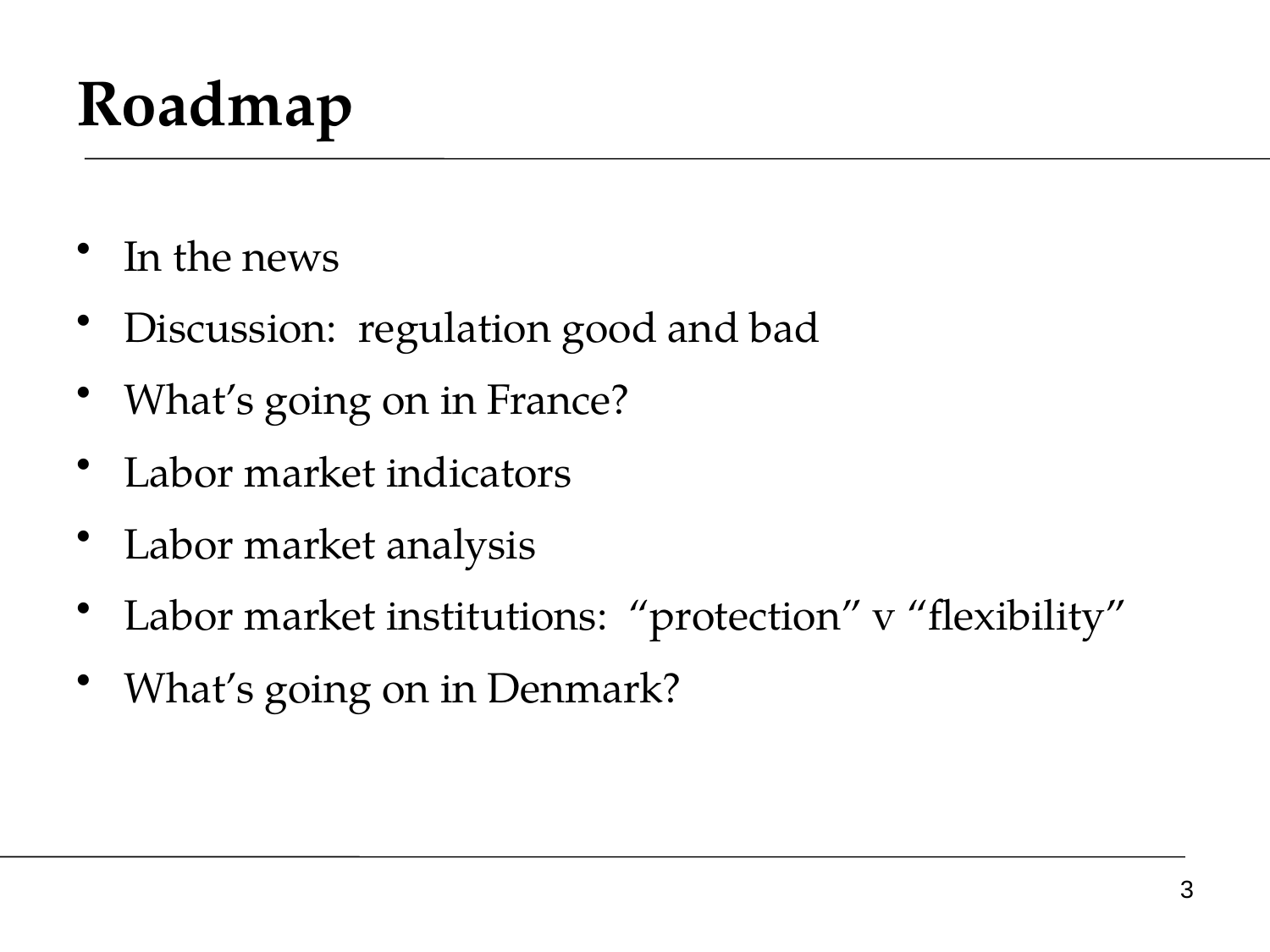

# Roadmap
In the news
Discussion:  regulation good and bad
What’s going on in France?
Labor market indicators
Labor market analysis
Labor market institutions:  “protection” v “flexibility”
What’s going on in Denmark?
3